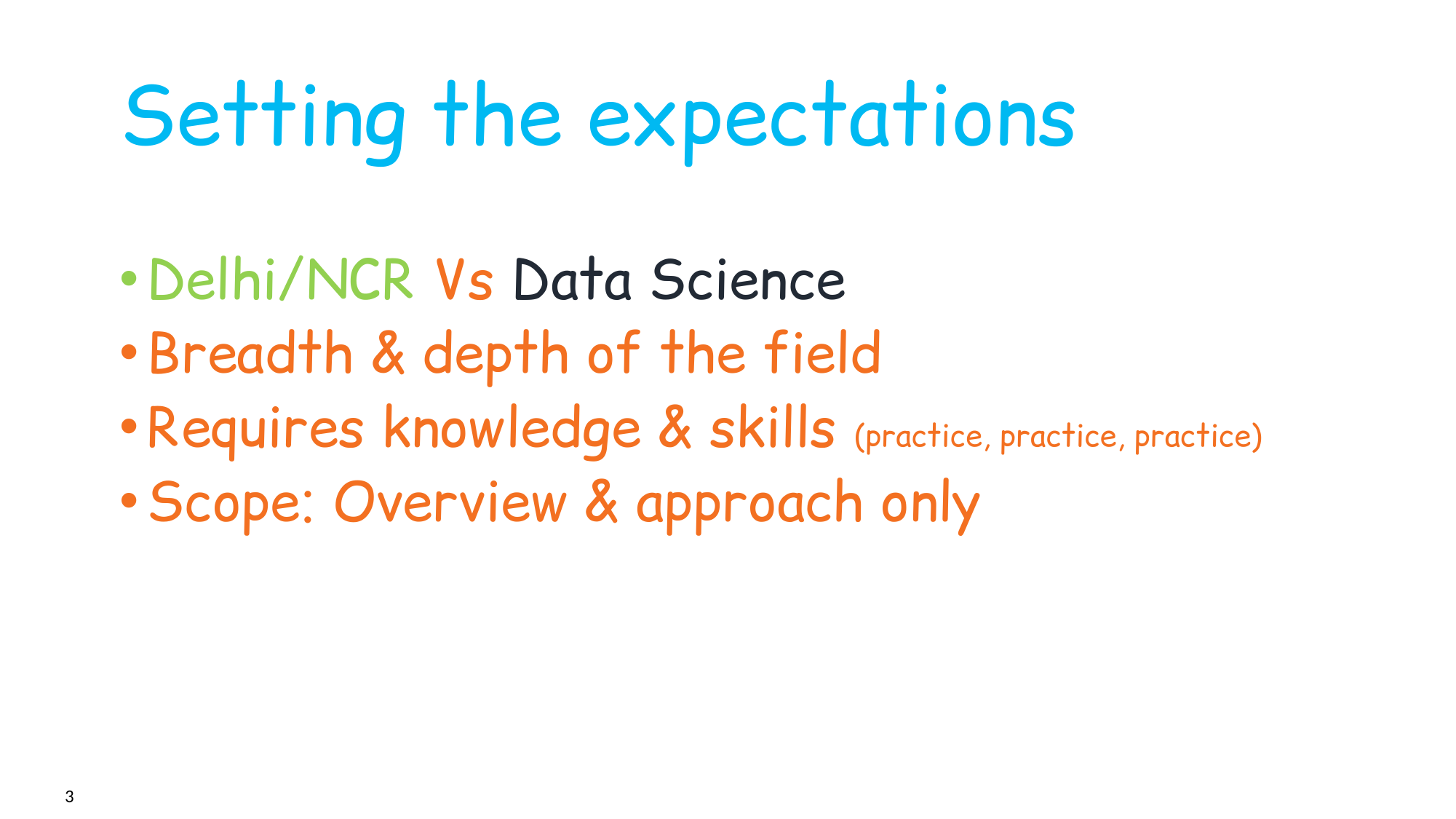

Setting the expectations

Delhi/NCR Vs Data Science
Breadth & depth of the field
Requires knowledge & skills (practice, practice, practice)
Scope: Overview & approach only
3